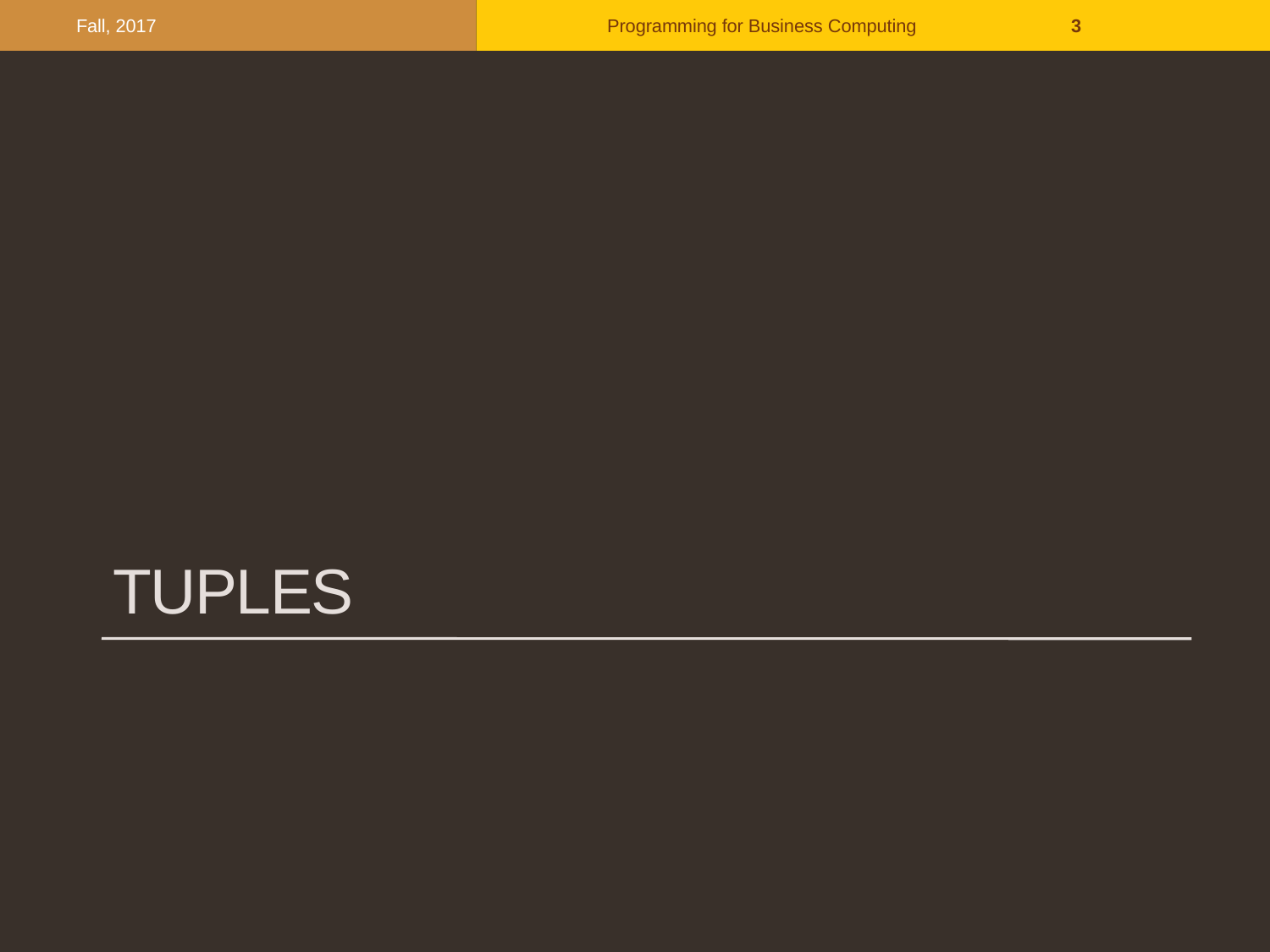

Fall, 2017
Programming for Business Computing
3
# Tuples